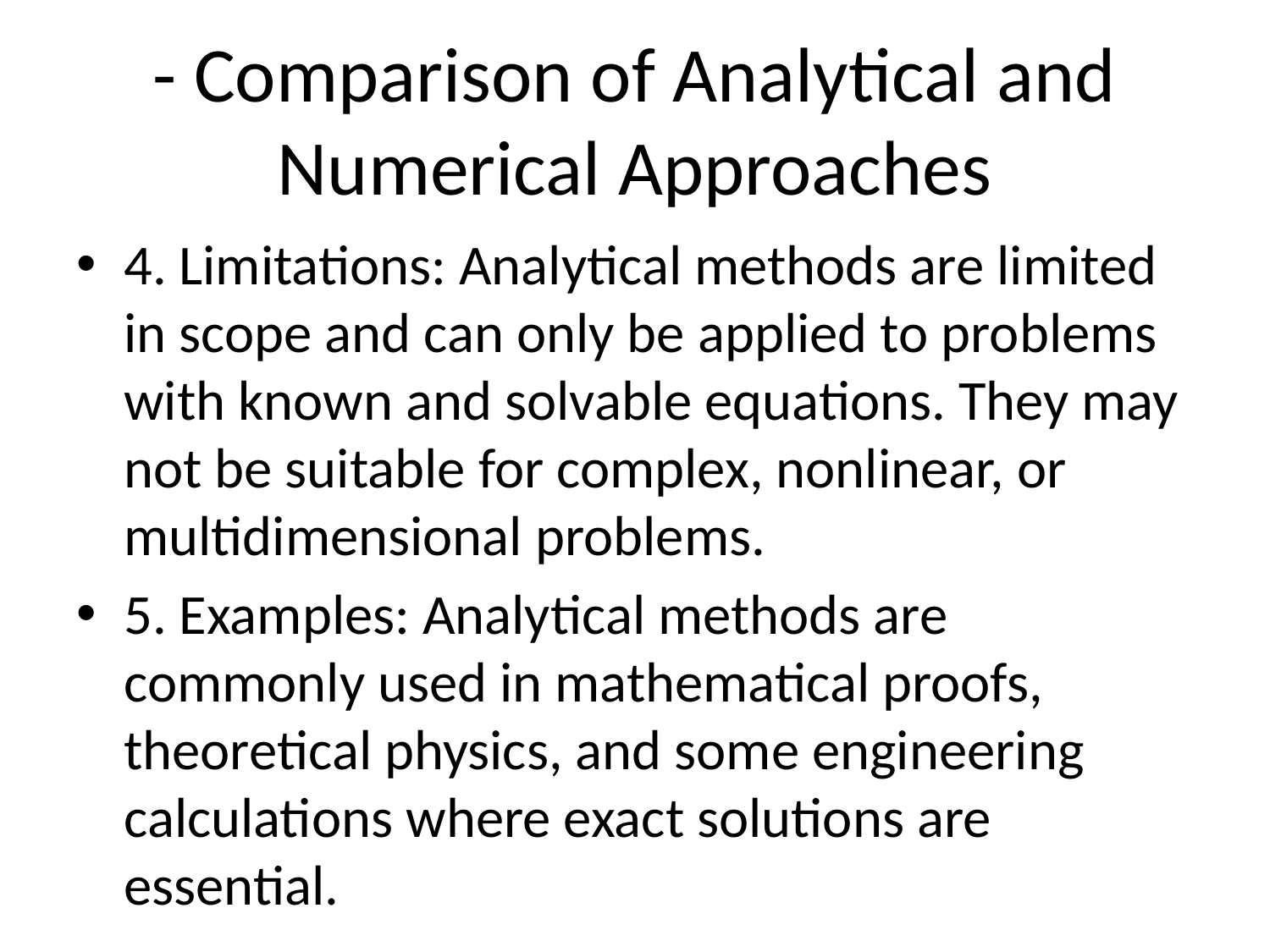

# - Comparison of Analytical and Numerical Approaches
4. Limitations: Analytical methods are limited in scope and can only be applied to problems with known and solvable equations. They may not be suitable for complex, nonlinear, or multidimensional problems.
5. Examples: Analytical methods are commonly used in mathematical proofs, theoretical physics, and some engineering calculations where exact solutions are essential.

Numerical Approach: